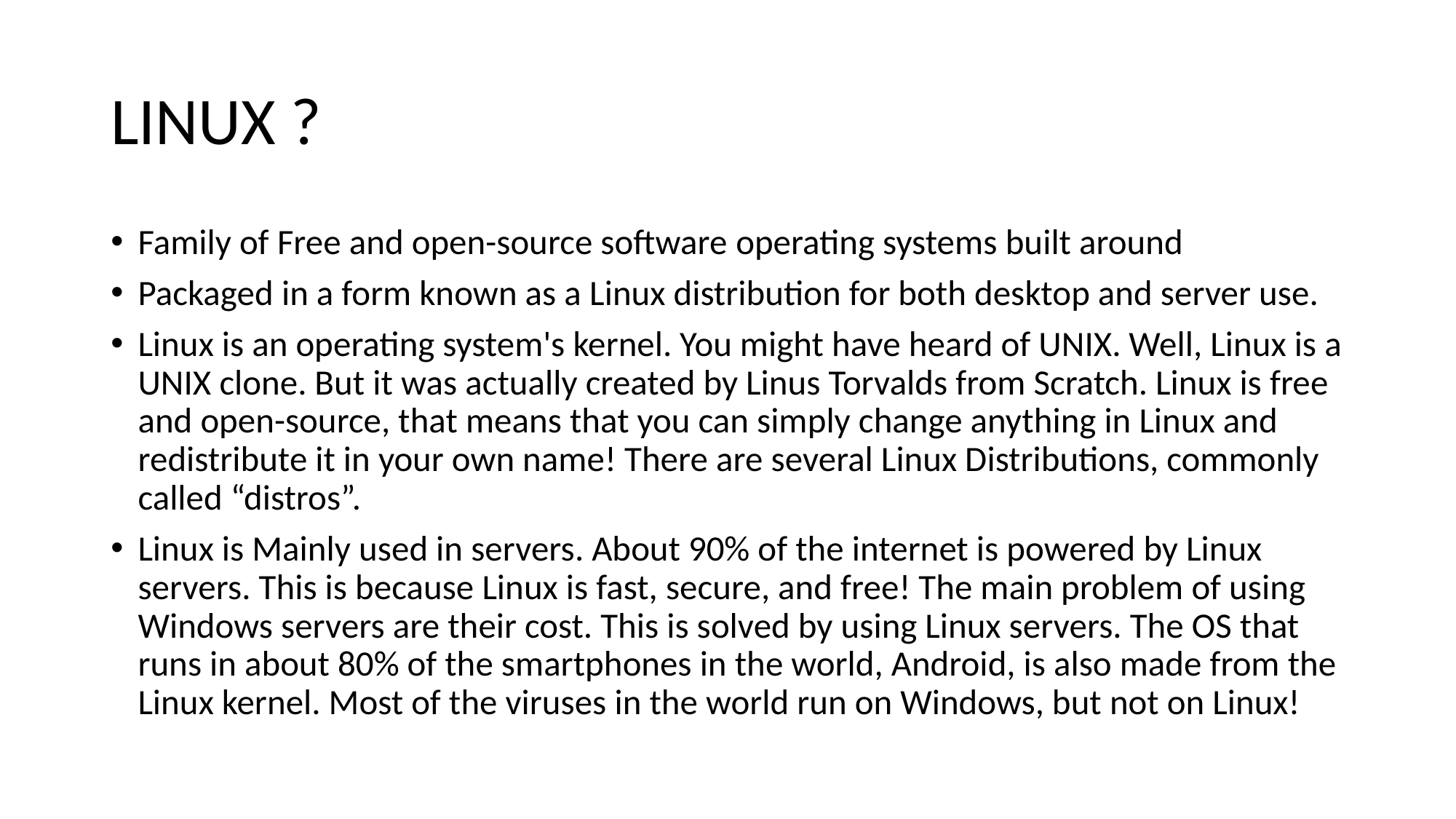

# LINUX ?
Family of Free and open-source software operating systems built around
Packaged in a form known as a Linux distribution for both desktop and server use.
Linux is an operating system's kernel. You might have heard of UNIX. Well, Linux is a UNIX clone. But it was actually created by Linus Torvalds from Scratch. Linux is free and open-source, that means that you can simply change anything in Linux and redistribute it in your own name! There are several Linux Distributions, commonly called “distros”.
Linux is Mainly used in servers. About 90% of the internet is powered by Linux servers. This is because Linux is fast, secure, and free! The main problem of using Windows servers are their cost. This is solved by using Linux servers. The OS that runs in about 80% of the smartphones in the world, Android, is also made from the Linux kernel. Most of the viruses in the world run on Windows, but not on Linux!